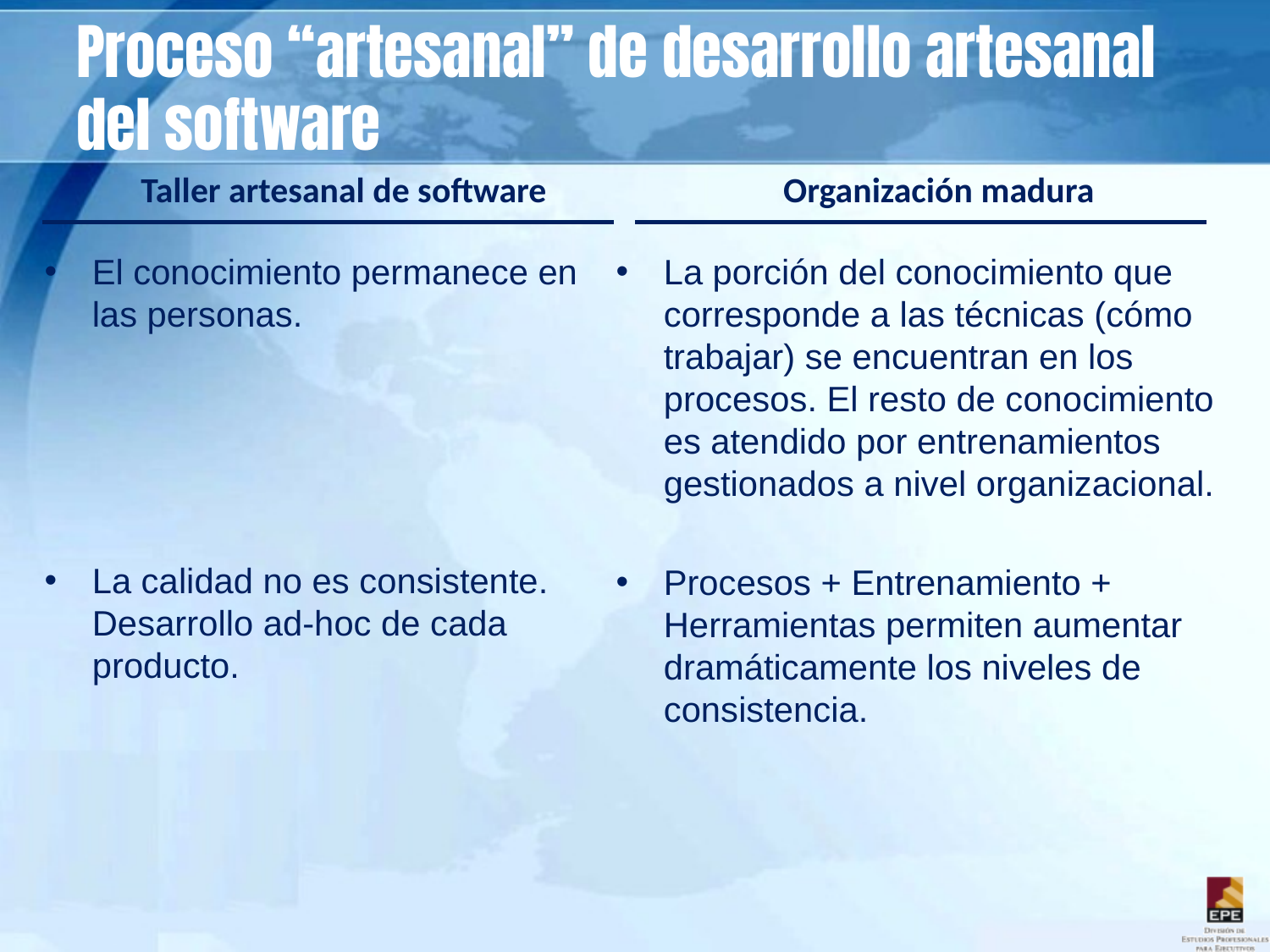

# Proceso “artesanal” de desarrollo artesanal del software
Taller artesanal de software

Organización madura

El conocimiento permanece en las personas.

La calidad no es consistente. Desarrollo ad-hoc de cada producto.

La porción del conocimiento que corresponde a las técnicas (cómo trabajar) se encuentran en los procesos. El resto de conocimiento es atendido por entrenamientos gestionados a nivel organizacional.

Procesos + Entrenamiento + Herramientas permiten aumentar  dramáticamente los niveles de consistencia.